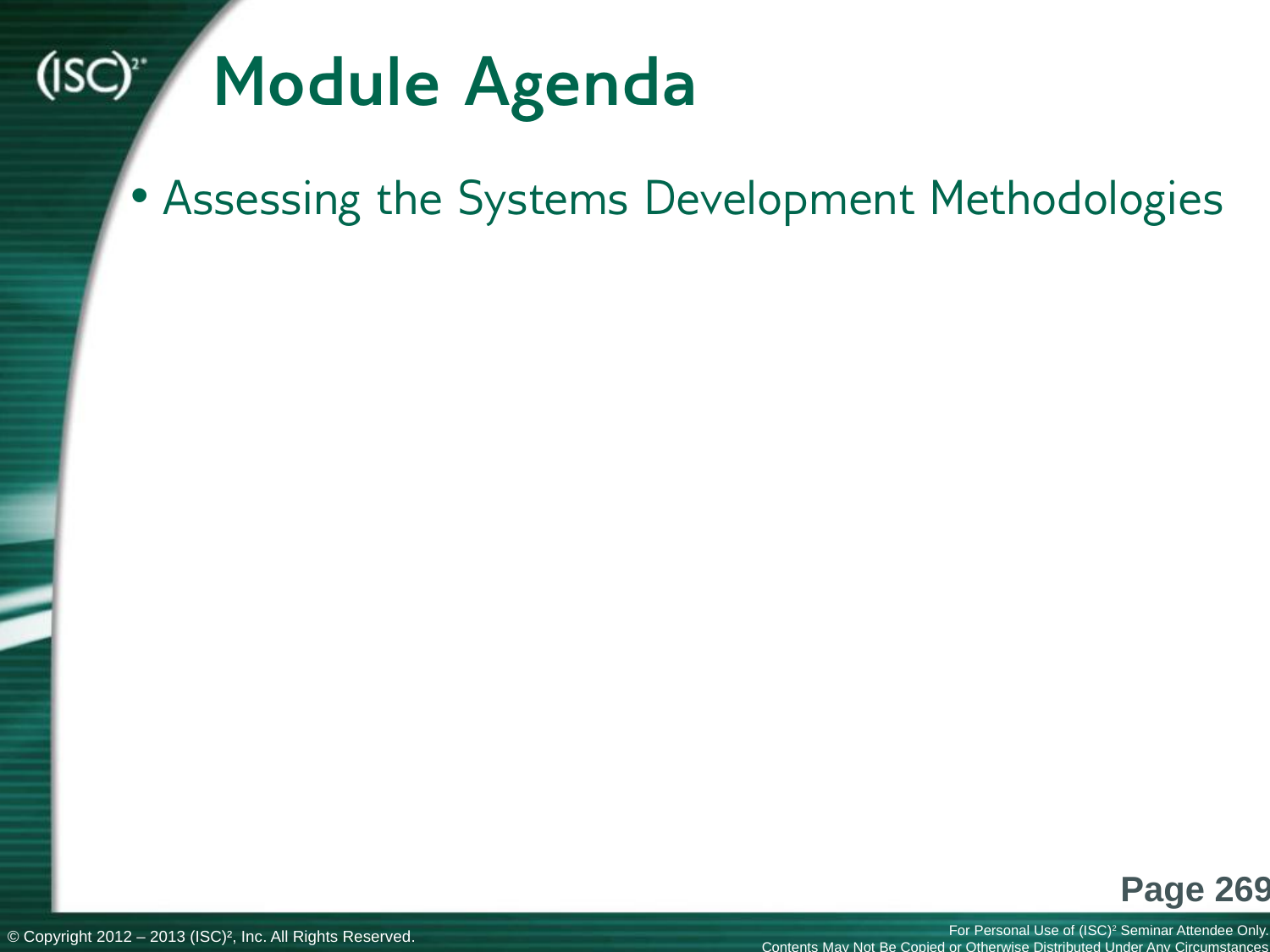

# Module Agenda
Assessing the Systems Development Methodologies
Page 269